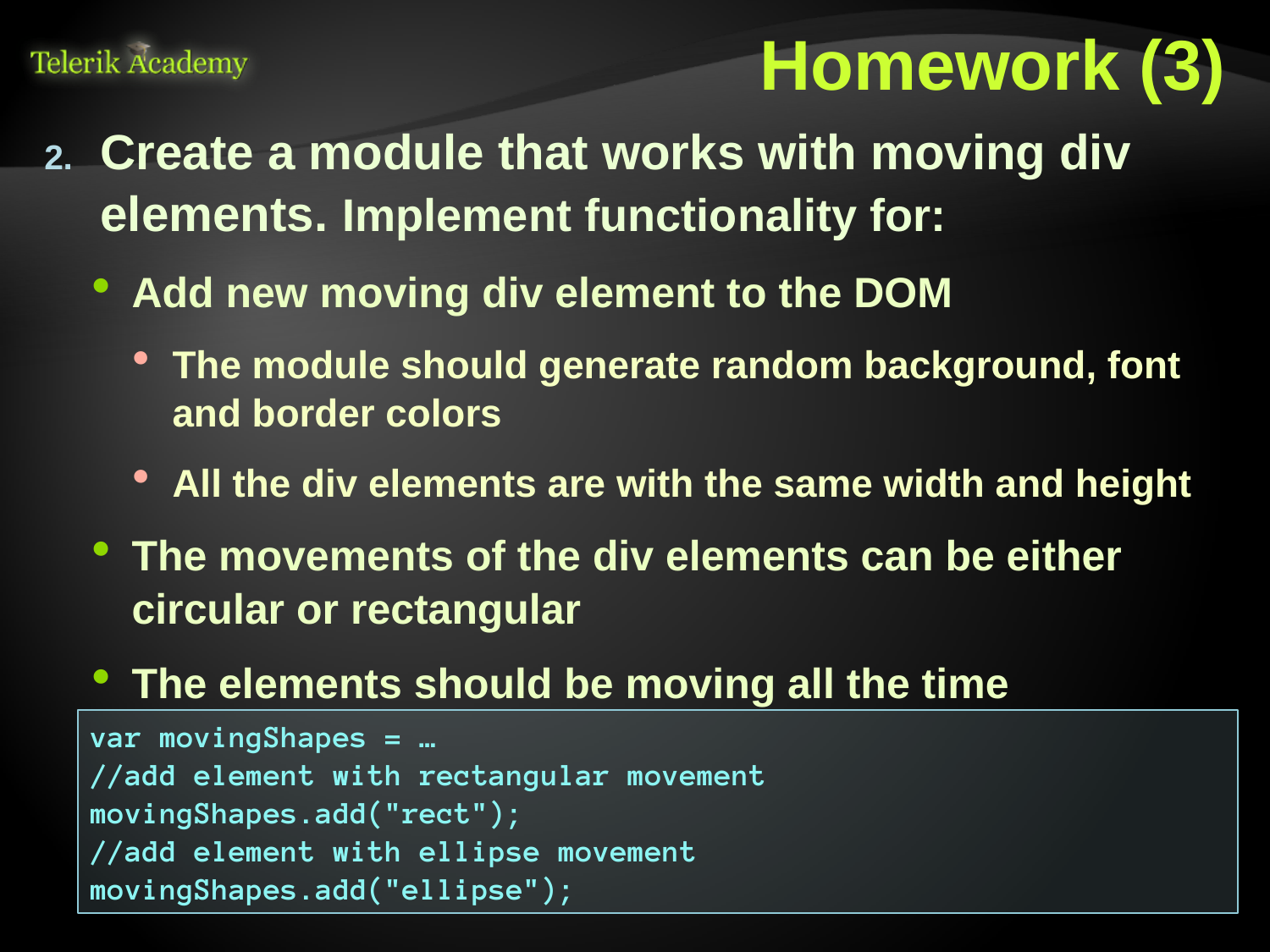

# Homework (3)
Create a module that works with moving div elements. Implement functionality for:
Add new moving div element to the DOM
The module should generate random background, font and border colors
All the div elements are with the same width and height
The movements of the div elements can be either circular or rectangular
The elements should be moving all the time

var movingShapes = …
//add element with rectangular movement
movingShapes.add("rect");
//add element with ellipse movement
movingShapes.add("ellipse");